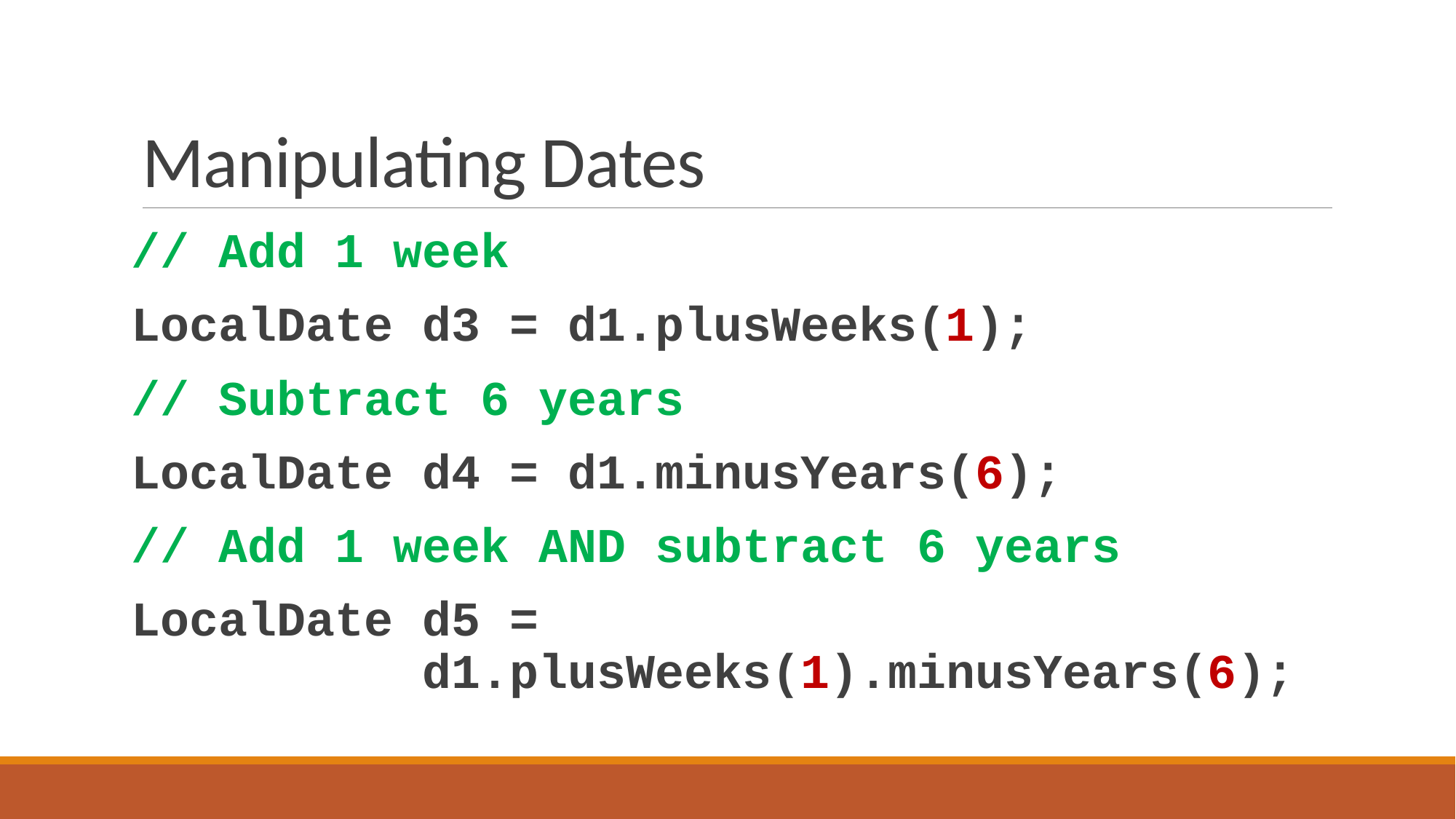

# Manipulating Dates
// Add 1 week
LocalDate d3 = d1.plusWeeks(1);
// Subtract 6 years
LocalDate d4 = d1.minusYears(6);
// Add 1 week AND subtract 6 years
LocalDate d5 =
          d1.plusWeeks(1).minusYears(6);